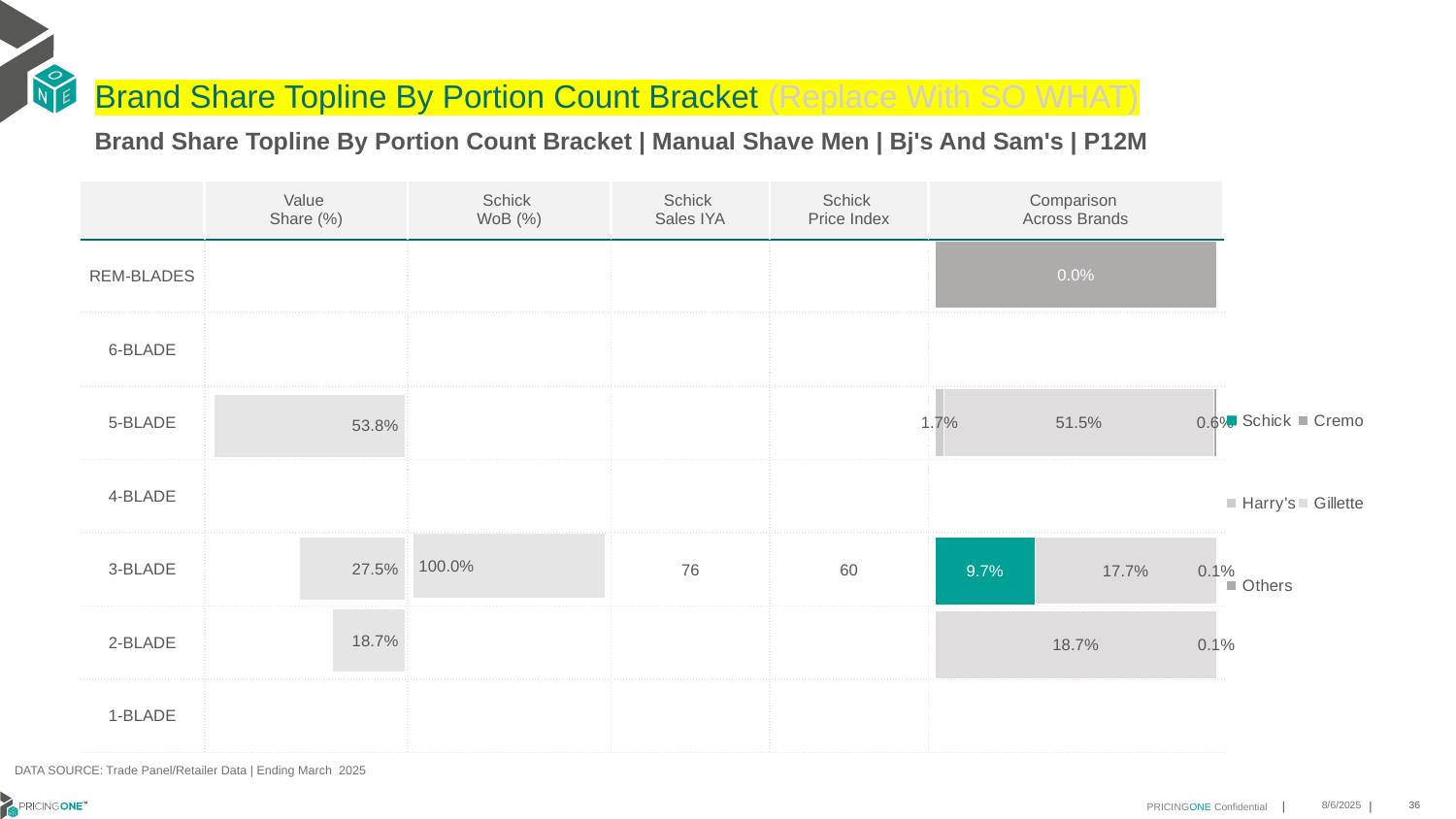

# Brand Share Topline By Portion Count Bracket (Replace With SO WHAT)
Brand Share Topline By Portion Count Bracket | Manual Shave Men | Bj's And Sam's | P12M
|  | Value Share (%) | Schick WoB (%) | Schick Sales IYA | Schick Price Index | Comparison Across Brands |
| --- | --- | --- | --- | --- | --- |
| REM-BLADES |  |  |  |  |  |
| 6-BLADE |  |  |  |  |  |
| 5-BLADE |  |  |  |  |  |
| 4-BLADE |  |  |  |  |  |
| 3-BLADE |  |  | 76 | 60 |  |
| 2-BLADE |  |  |  |  |  |
| 1-BLADE |  |  |  |  |  |

### Chart

| Category | Schick | Cremo | Harry's | Gillette | Others |
|---|---|---|---|---|---|
| REM-BLADES | None | 2.4708912891628213e-06 | None | None | None |
| 6-BLADE | None | None | None | None | None |
| 5-BLADE | None | None | 0.01674083389820883 | 0.5148525440668587 | 0.006065881101735883 |
| 4-BLADE | None | None | None | None | None |
| 3-BLADE | 0.0974139139408893 | None | None | 0.17681526177159468 | 0.0006410351444536763 |
| 2-BLADE | None | None | None | 0.18665711101109647 | 0.0005424226168497299 |
| 1-BLADE | None | None | None | None | None |

### Chart

| Category | Value Share |
|---|---|
|  | None |

### Chart

| Category | Brand WoB % |
|---|---|
|  | None |
DATA SOURCE: Trade Panel/Retailer Data | Ending March  2025

8/6/2025
36